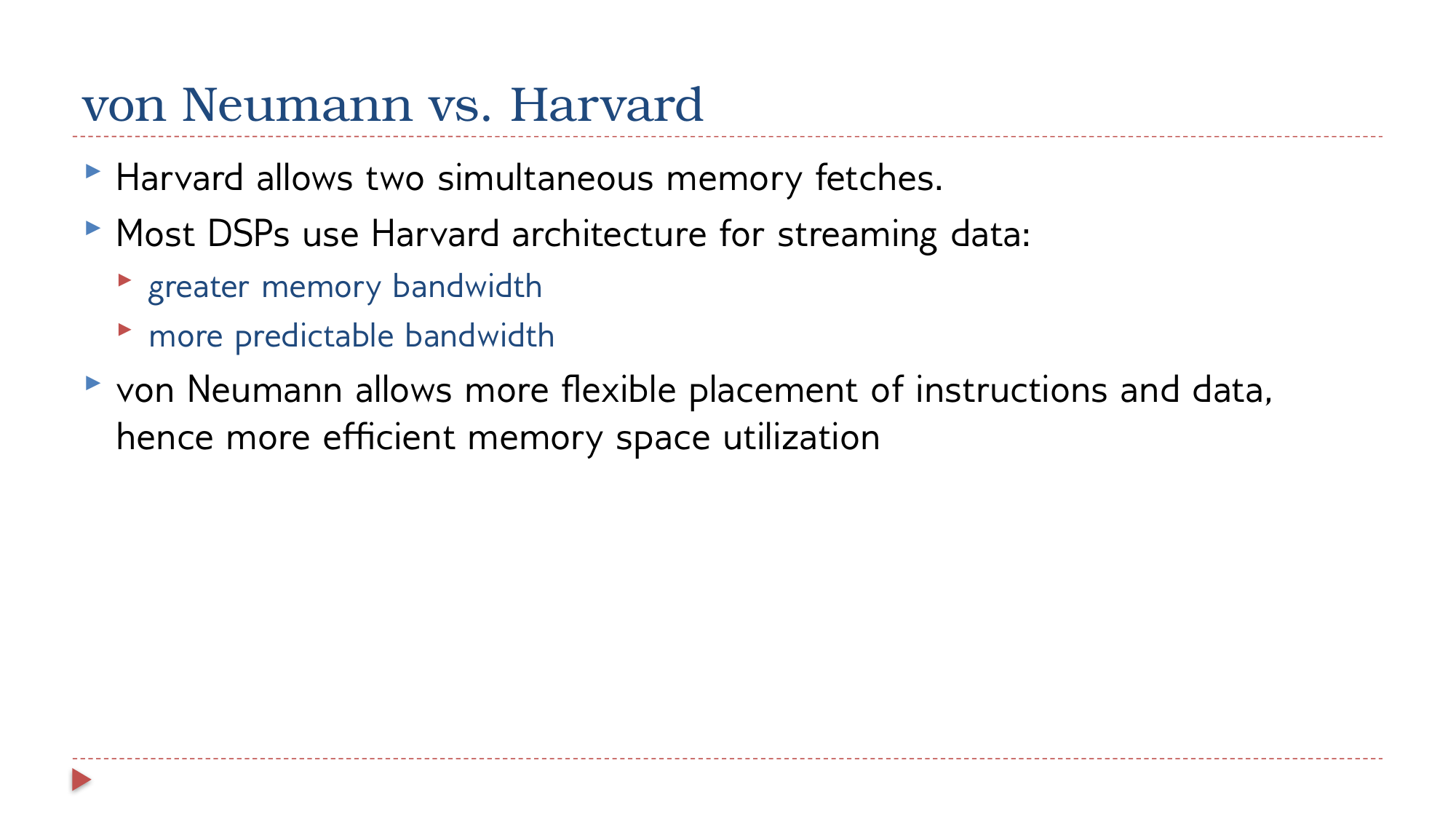

# von Neumann vs. Harvard
Harvard allows two simultaneous memory fetches.
Most DSPs use Harvard architecture for streaming data:
greater memory bandwidth
more predictable bandwidth
von Neumann allows more flexible placement of instructions and data, hence more efficient memory space utilization